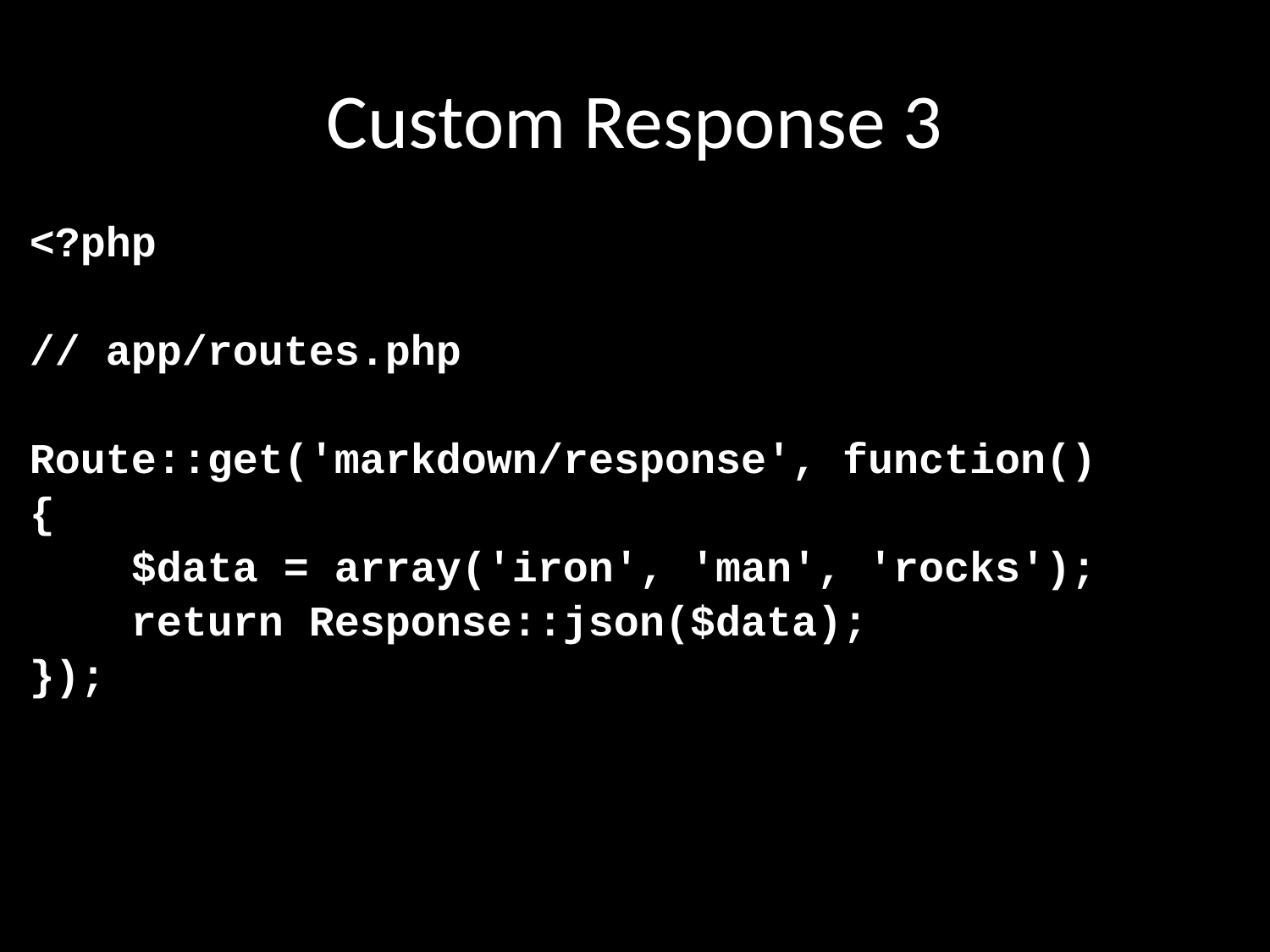

# Custom Response 3
<?php

// app/routes.php

Route::get('markdown/response', function()
{
    $data = array('iron', 'man', 'rocks');
    return Response::json($data);
});